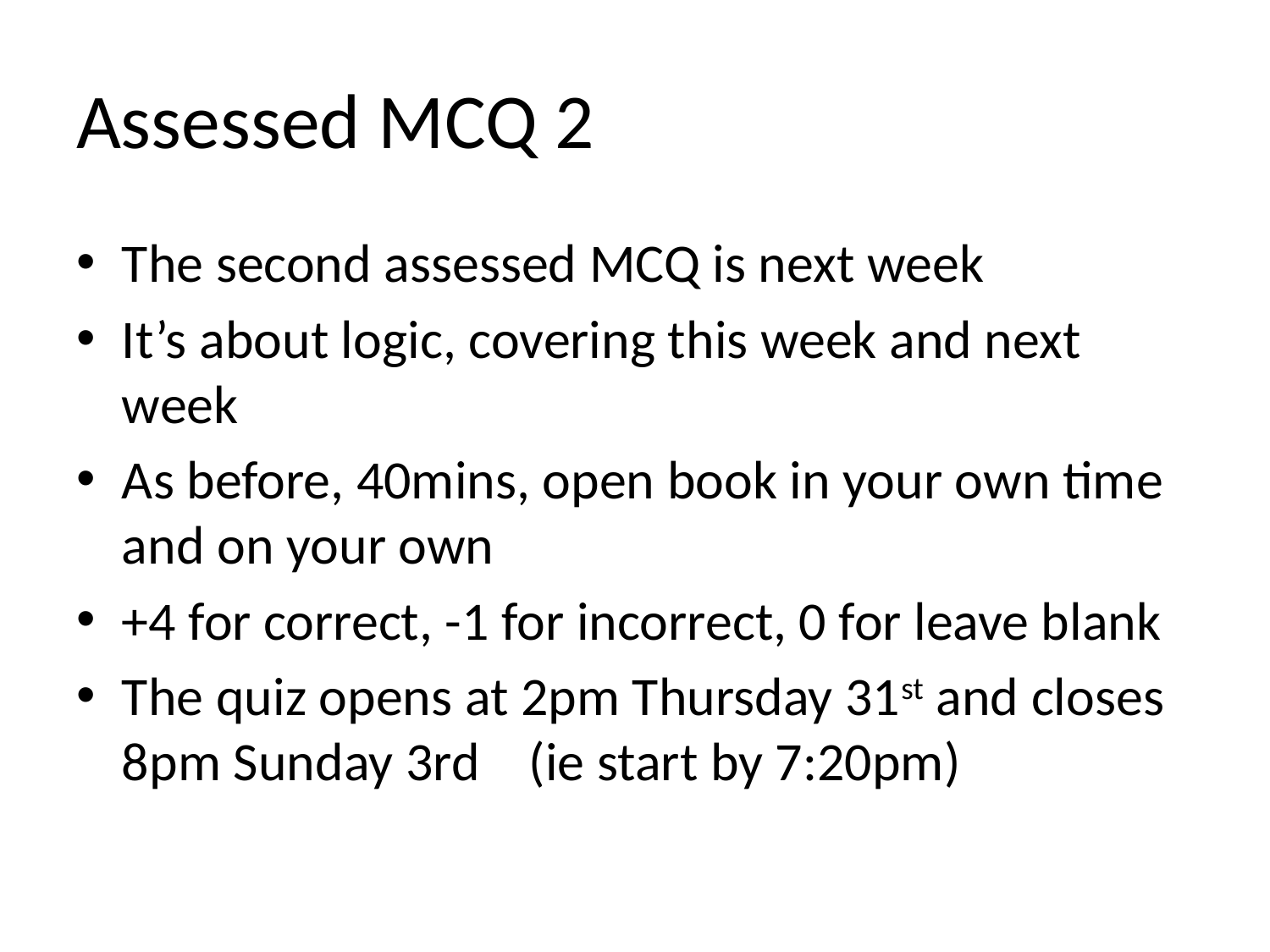

# Assessed MCQ 2
The second assessed MCQ is next week
It’s about logic, covering this week and next week
As before, 40mins, open book in your own time and on your own
+4 for correct, -1 for incorrect, 0 for leave blank
The quiz opens at 2pm Thursday 31st and closes 8pm Sunday 3rd    (ie start by 7:20pm)